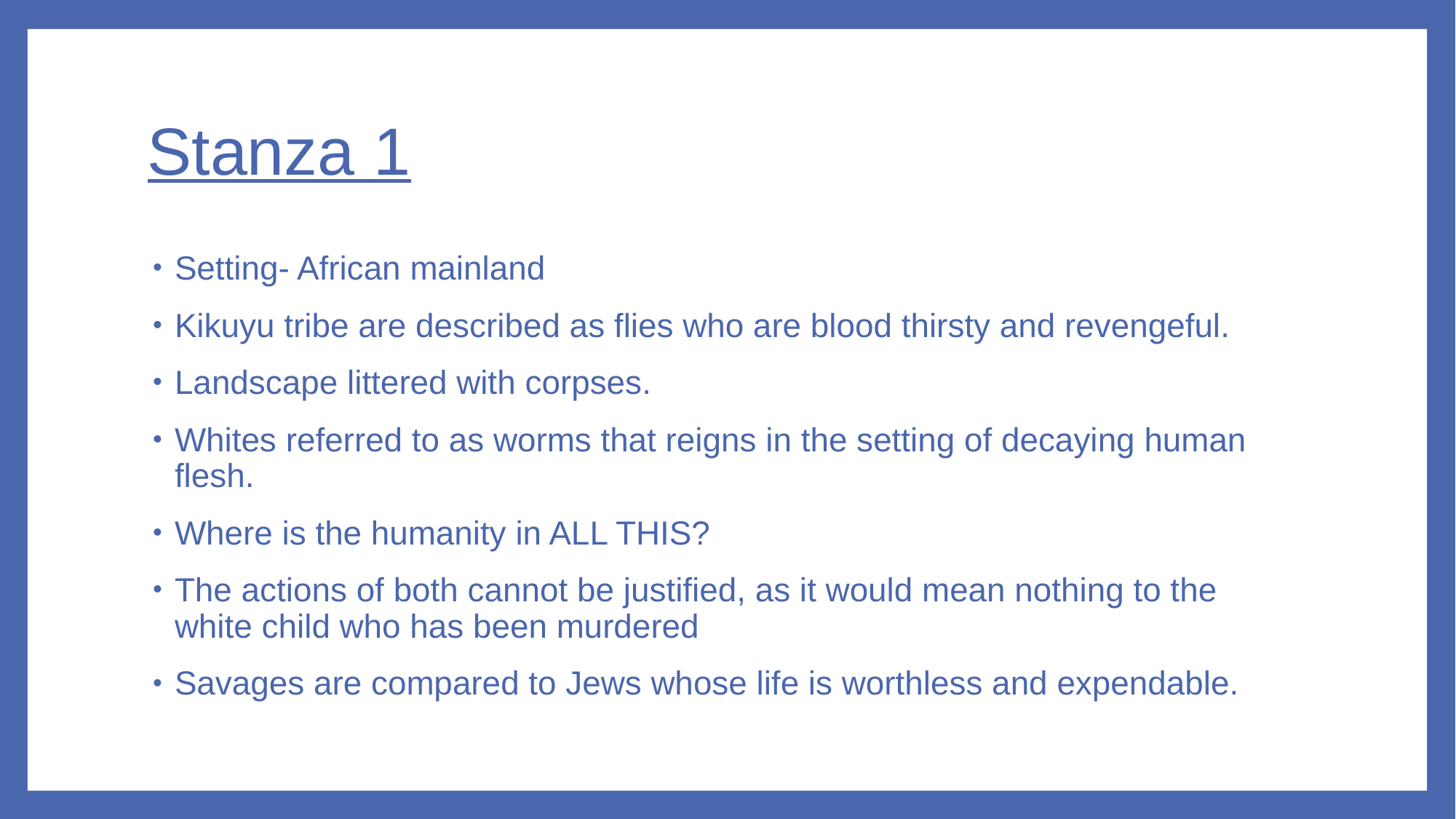

# Stanza 1
Setting- African mainland
Kikuyu tribe are described as flies who are blood thirsty and revengeful.
Landscape littered with corpses.
Whites referred to as worms that reigns in the setting of decaying human flesh.
Where is the humanity in ALL THIS?
The actions of both cannot be justified, as it would mean nothing to the white child who has been murdered
Savages are compared to Jews whose life is worthless and expendable.